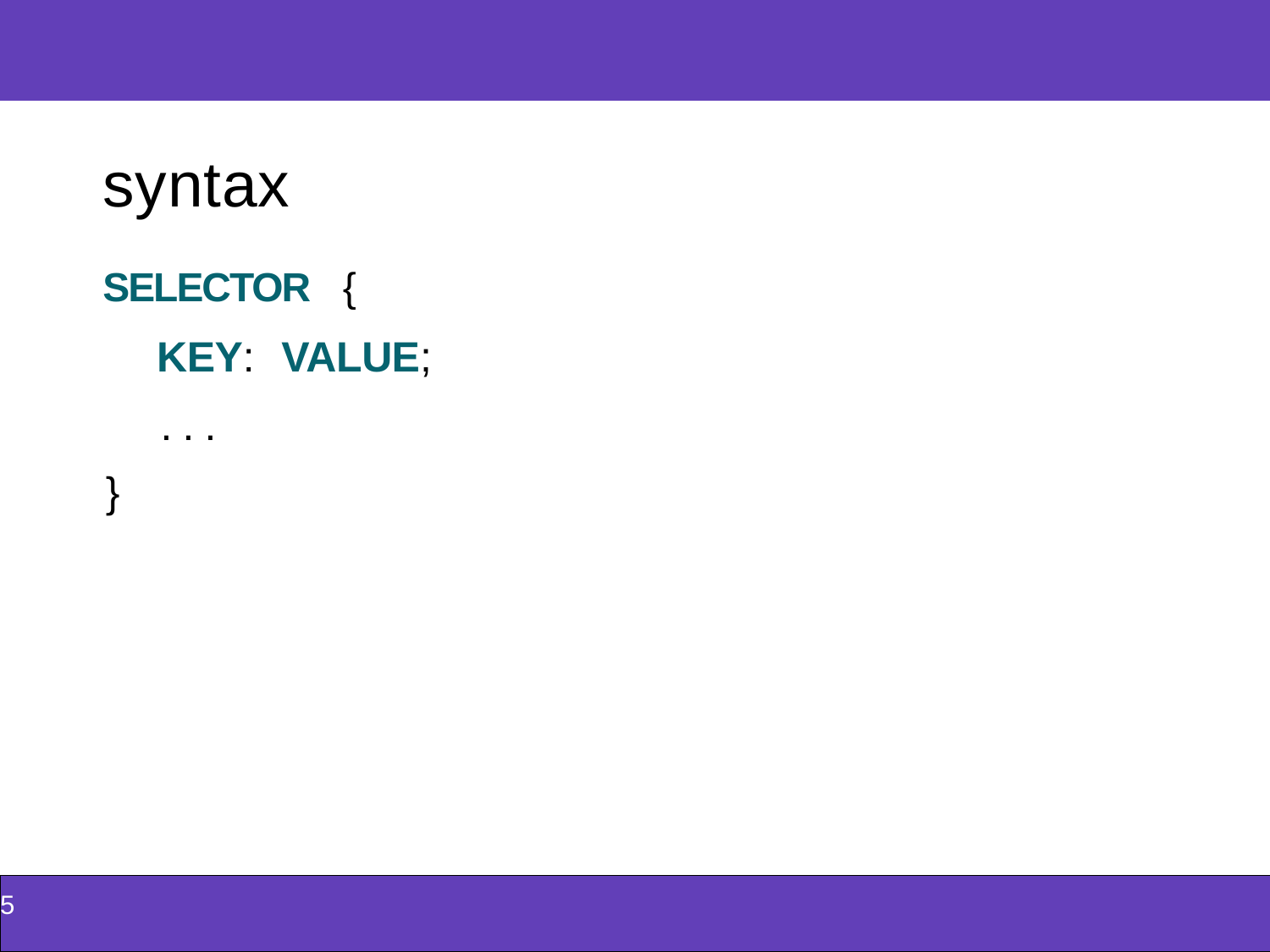

|  |
| --- |

syntax

SELECTOR  {
KEY:  VALUE;

...

}
| 5 |
| --- |